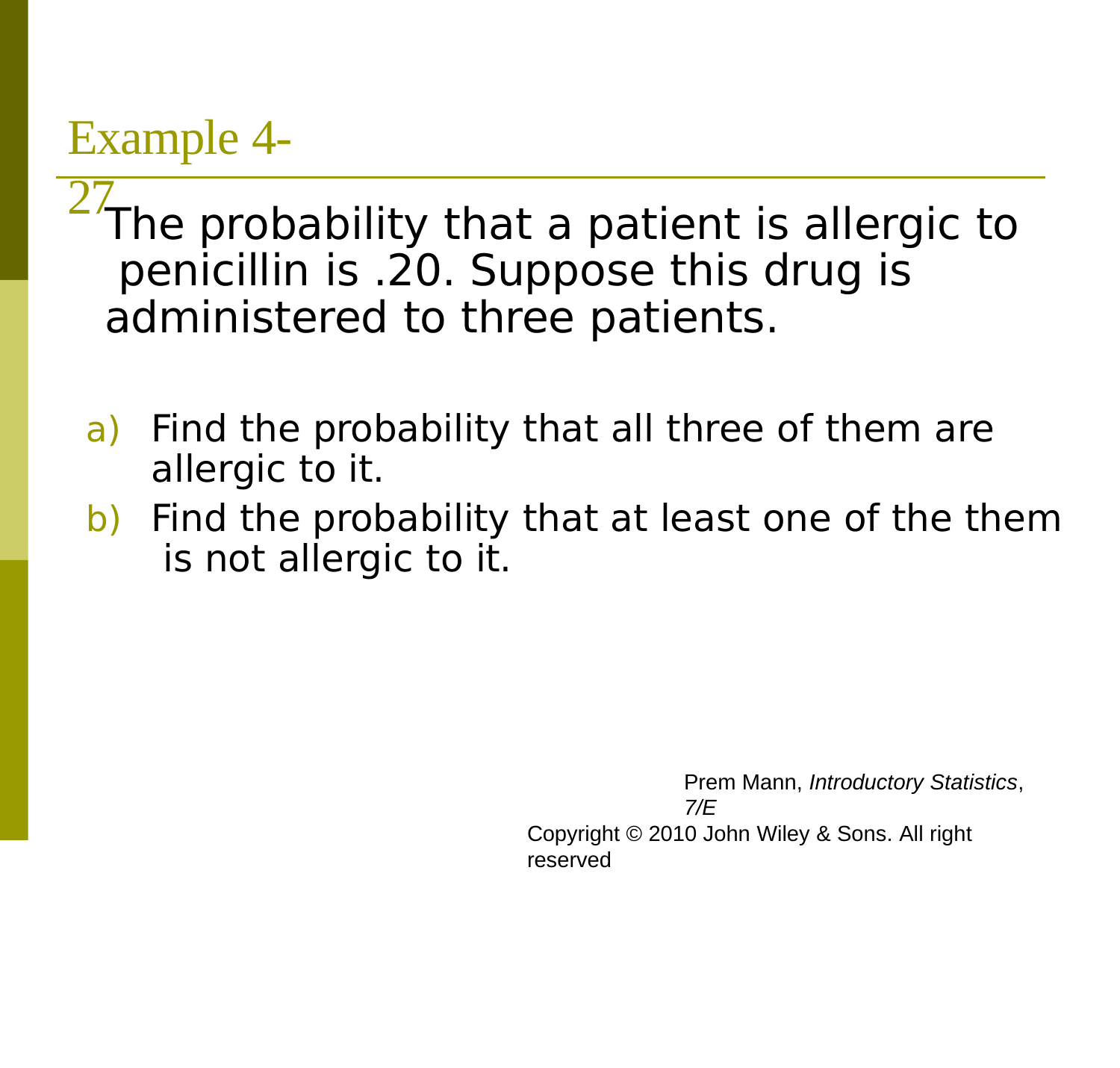

# Example 4-27
The probability that a patient is allergic to  penicillin is .20. Suppose this drug is  administered to three patients.

Find the probability that all three of them are  allergic to it.
Find the probability that at least one of the them  is not allergic to it.
Prem Mann, Introductory Statistics, 7/E
Copyright © 2010 John Wiley & Sons. All right reserved